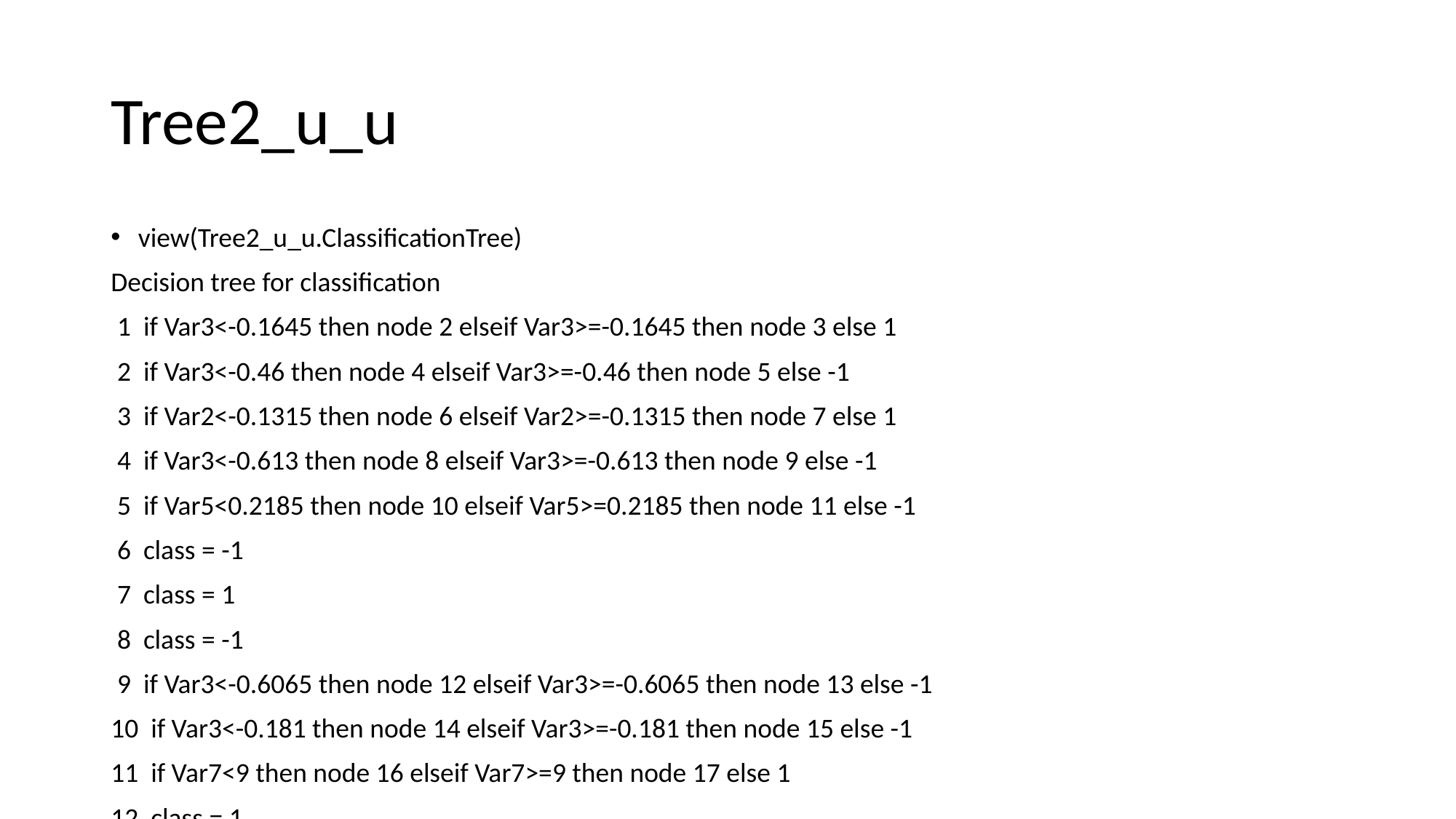

# Tree2_u_u
view(Tree2_u_u.ClassificationTree)
Decision tree for classification
 1  if Var3<-0.1645 then node 2 elseif Var3>=-0.1645 then node 3 else 1
 2  if Var3<-0.46 then node 4 elseif Var3>=-0.46 then node 5 else -1
 3  if Var2<-0.1315 then node 6 elseif Var2>=-0.1315 then node 7 else 1
 4  if Var3<-0.613 then node 8 elseif Var3>=-0.613 then node 9 else -1
 5  if Var5<0.2185 then node 10 elseif Var5>=0.2185 then node 11 else -1
 6  class = -1
 7  class = 1
 8  class = -1
 9  if Var3<-0.6065 then node 12 elseif Var3>=-0.6065 then node 13 else -1
10  if Var3<-0.181 then node 14 elseif Var3>=-0.181 then node 15 else -1
11  if Var7<9 then node 16 elseif Var7>=9 then node 17 else 1
12  class = 1
13  class = -1
14  class = -1
15  class = 1
16  if Var5<0.4535 then node 18 elseif Var5>=0.4535 then node 19 else 1
17  class = -1
18  class = 1
19  class = -1